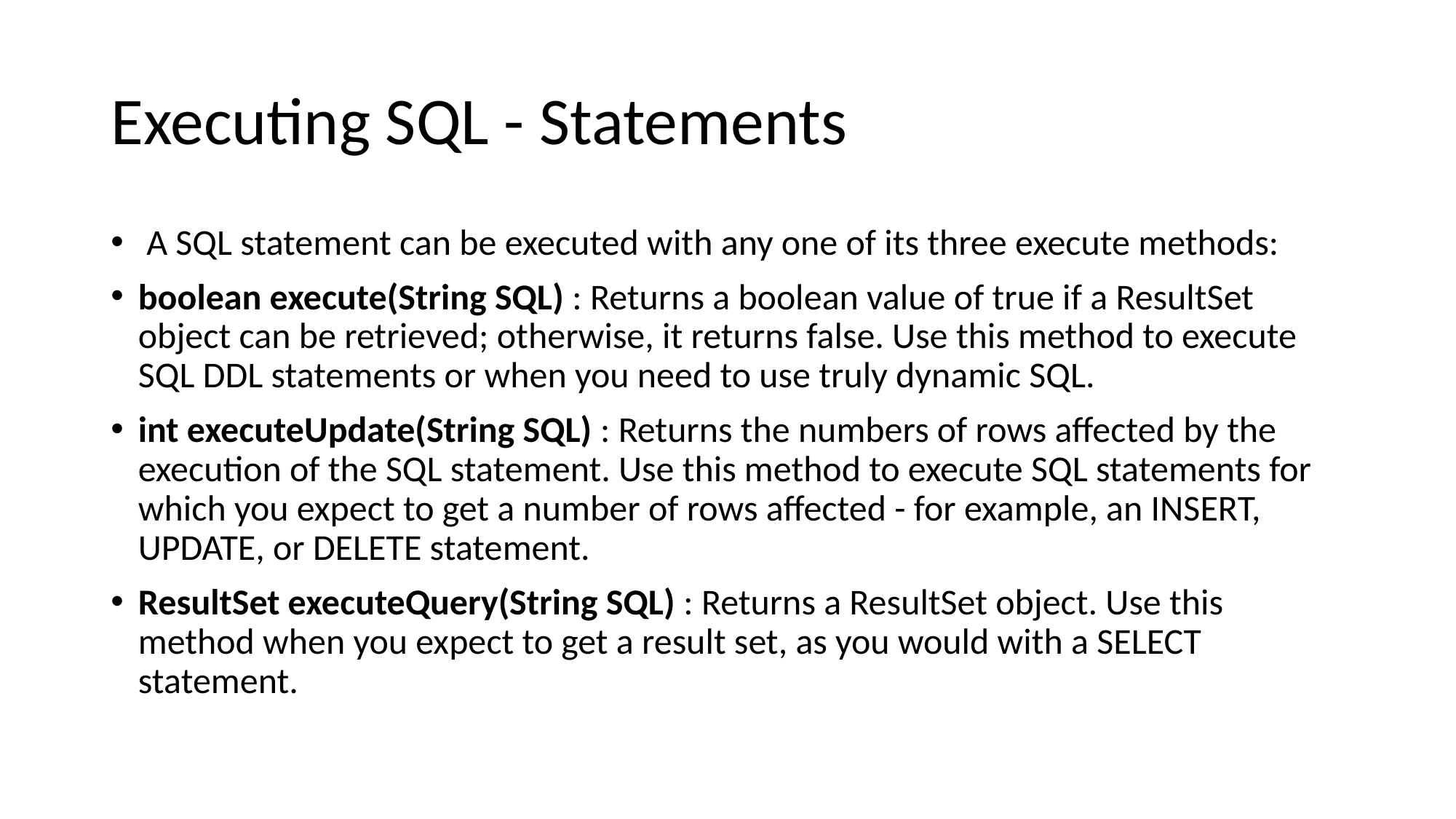

# Executing SQL - Statements
 A SQL statement can be executed with any one of its three execute methods:
boolean execute(String SQL) : Returns a boolean value of true if a ResultSet object can be retrieved; otherwise, it returns false. Use this method to execute SQL DDL statements or when you need to use truly dynamic SQL.
int executeUpdate(String SQL) : Returns the numbers of rows affected by the execution of the SQL statement. Use this method to execute SQL statements for which you expect to get a number of rows affected - for example, an INSERT, UPDATE, or DELETE statement.
ResultSet executeQuery(String SQL) : Returns a ResultSet object. Use this method when you expect to get a result set, as you would with a SELECT statement.